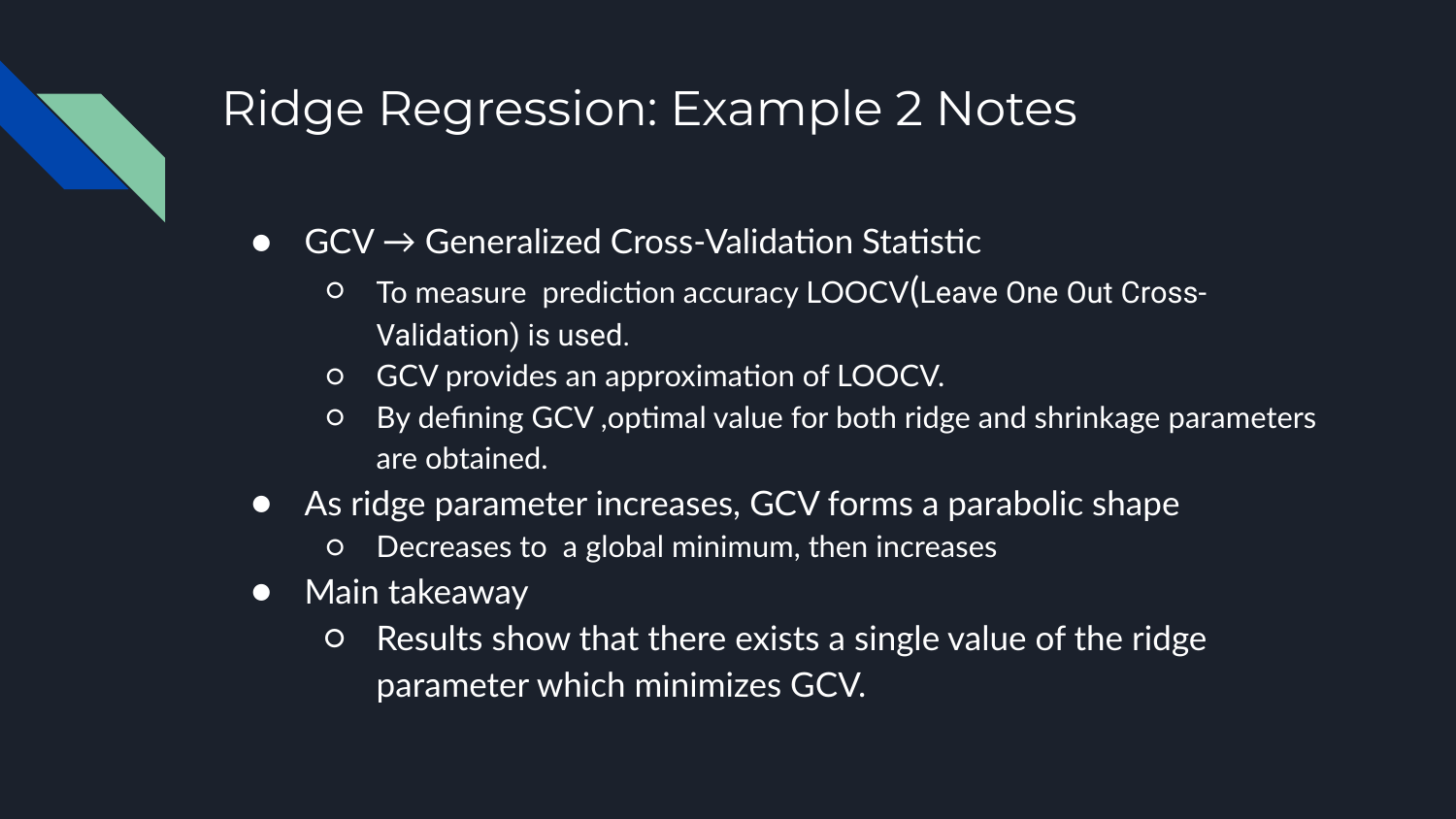

# Ridge Regression: Example 2 Notes
GCV → Generalized Cross-Validation Statistic
To measure  prediction accuracy LOOCV(Leave One Out Cross-Validation) is used.
GCV provides an approximation of LOOCV.
By defining GCV ,optimal value for both ridge and shrinkage parameters are obtained.
As ridge parameter increases, GCV forms a parabolic shape
Decreases to  a global minimum, then increases
Main takeaway
Results show that there exists a single value of the ridge parameter which minimizes GCV.